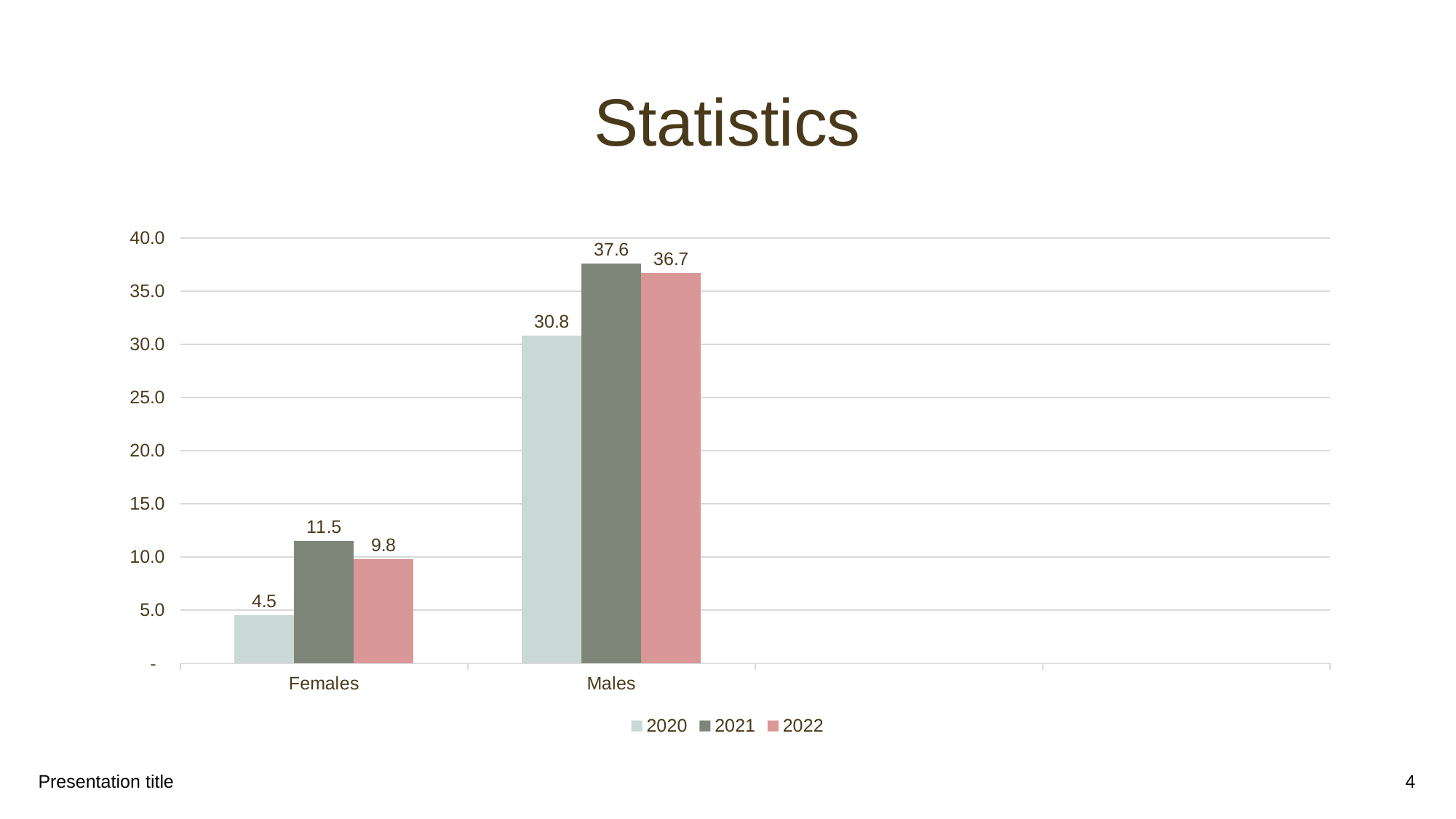

# Statistics

### Chart

| Category | 2020 | 2021 | 2022 |
|---|---|---|---|
| Females | 4.5 | 11.5 | 9.8 |
| Males | 30.8 | 37.6 | 36.7 |
Presentation title
4